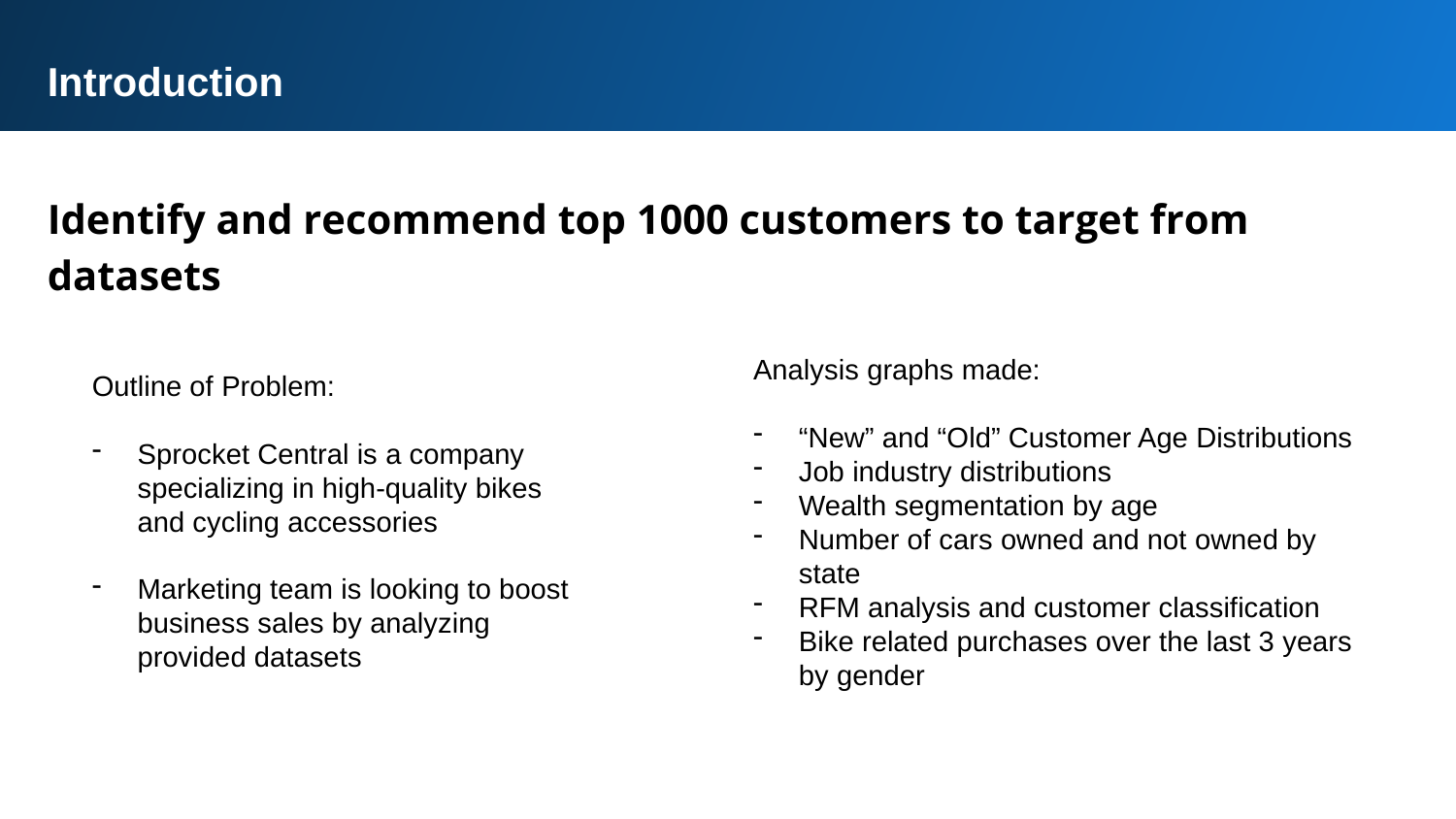

Introduction
Identify and recommend top 1000 customers to target from datasets

Analysis graphs made:

“New” and “Old” Customer Age Distributions
Job industry distributions
Wealth segmentation by age
Number of cars owned and not owned by state
RFM analysis and customer classification
Bike related purchases over the last 3 years by gender
Outline of Problem:

Sprocket Central is a company specializing in high-quality bikes and cycling accessories

Marketing team is looking to boost business sales by analyzing provided datasets